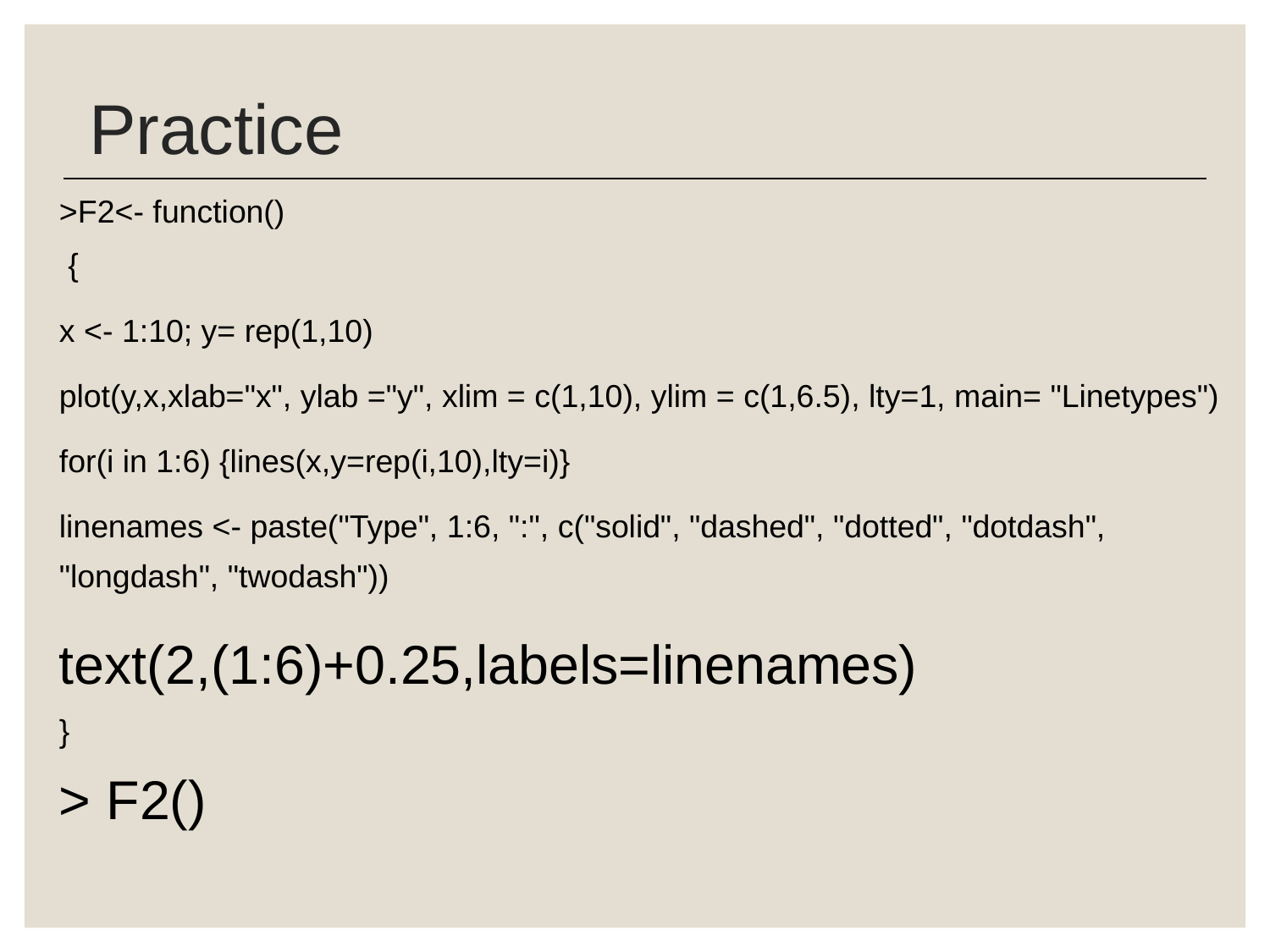

# Practice
>F2<- function()
 {
x <- 1:10; y= rep(1,10)
plot(y,x,xlab="x", ylab ="y", xlim = c(1,10), ylim = c(1,6.5), lty=1, main= "Linetypes")
for(i in 1:6) {lines(x,y=rep(i,10),lty=i)}
linenames <- paste("Type", 1:6, ":", c("solid", "dashed", "dotted", "dotdash", "longdash", "twodash"))
text(2,(1:6)+0.25,labels=linenames)
}
> F2()